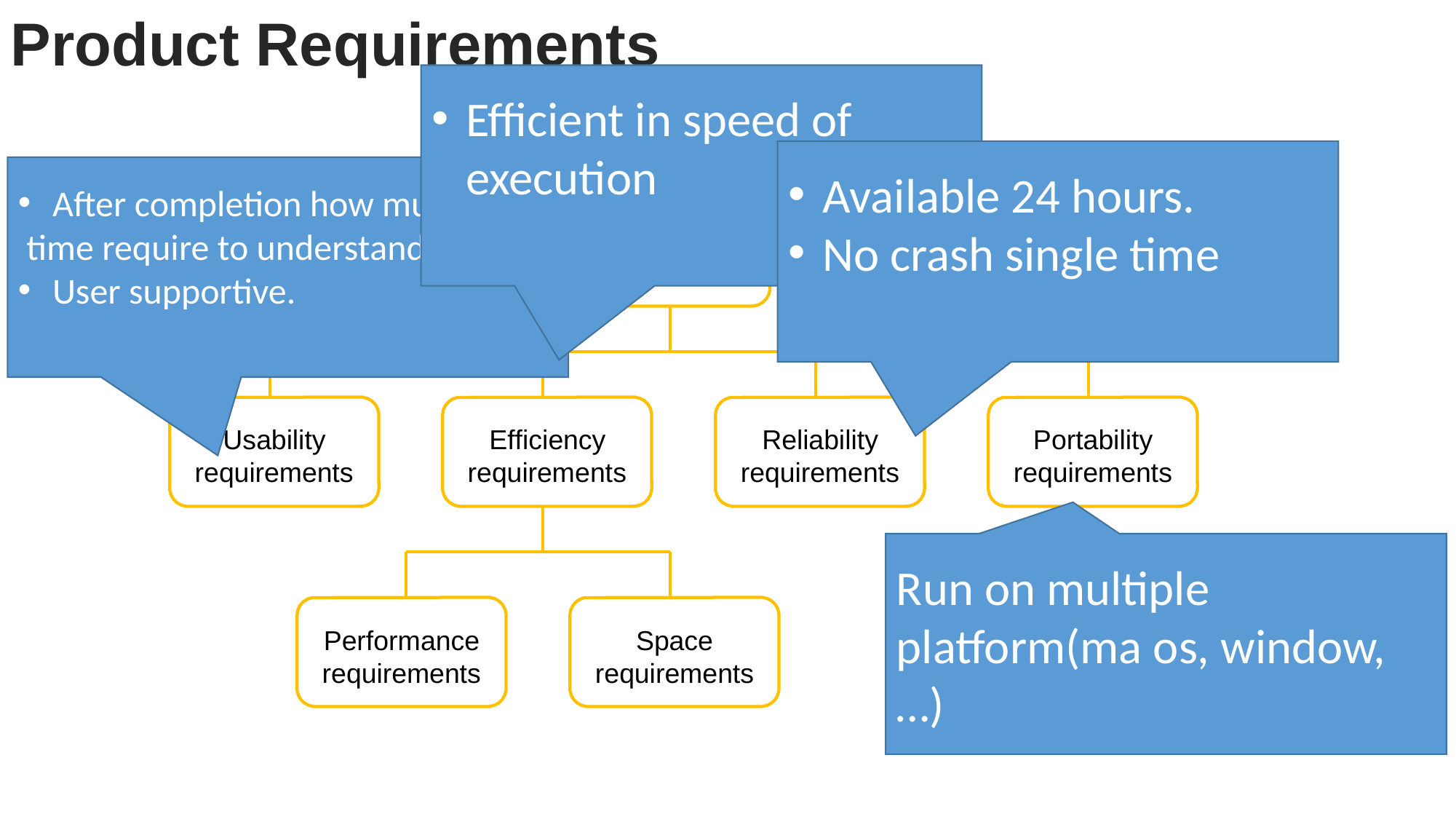

Product Requirements
Efficient in speed of execution

Available 24 hours.
No crash single time

After completion how much
 time require to understand fully.
User supportive.

Product
requirements

Usability requirements
Efficiency requirements
Reliability requirements
Portability requirements

Run on multiple platform(ma os, window, …)

Performance
requirements
Space
requirements
Software Engineering
31